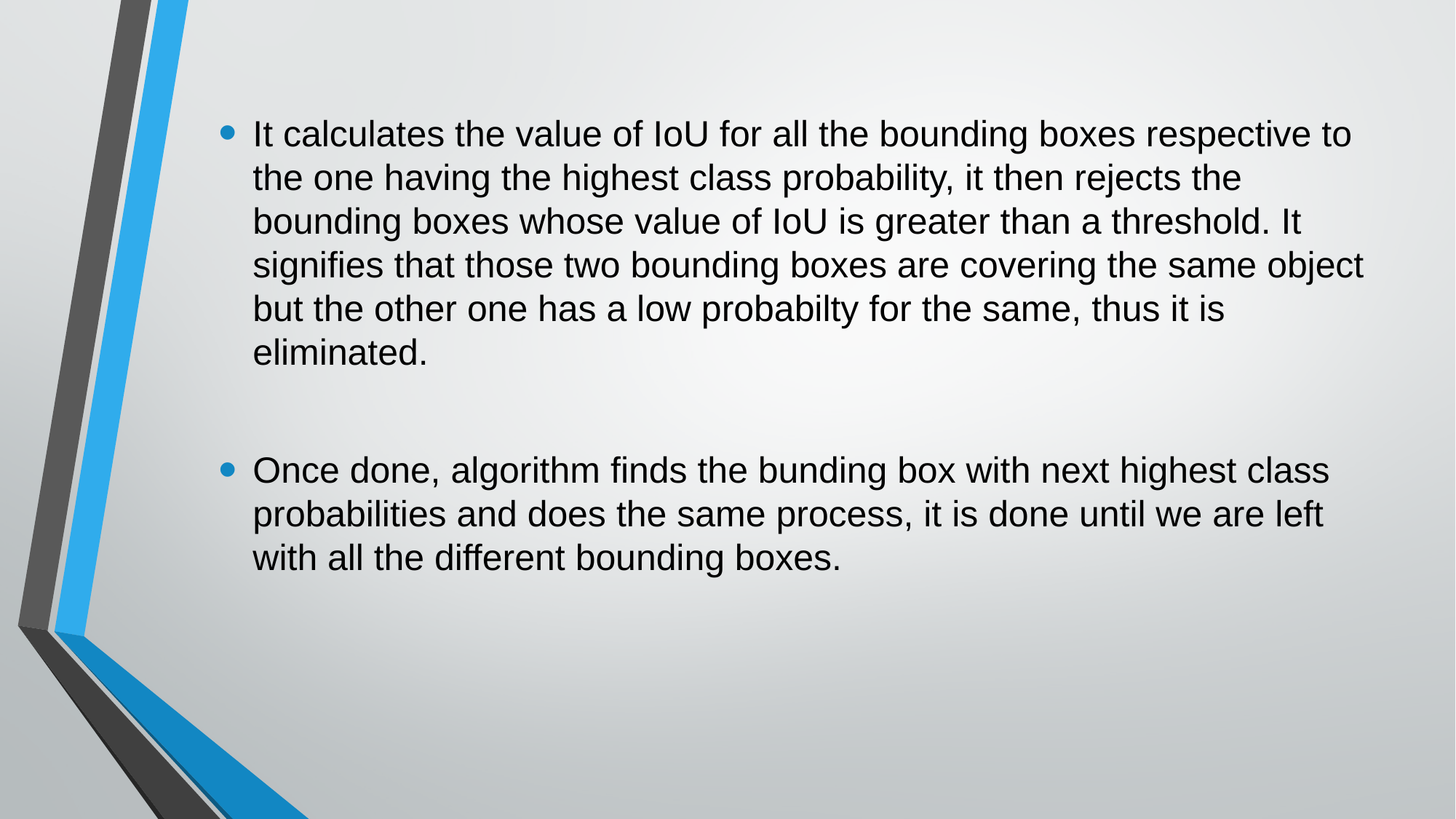

It calculates the value of IoU for all the bounding boxes respective to the one having the highest class probability, it then rejects the bounding boxes whose value of IoU is greater than a threshold. It signifies that those two bounding boxes are covering the same object but the other one has a low probabilty for the same, thus it is eliminated.
Once done, algorithm finds the bunding box with next highest class probabilities and does the same process, it is done until we are left with all the different bounding boxes.